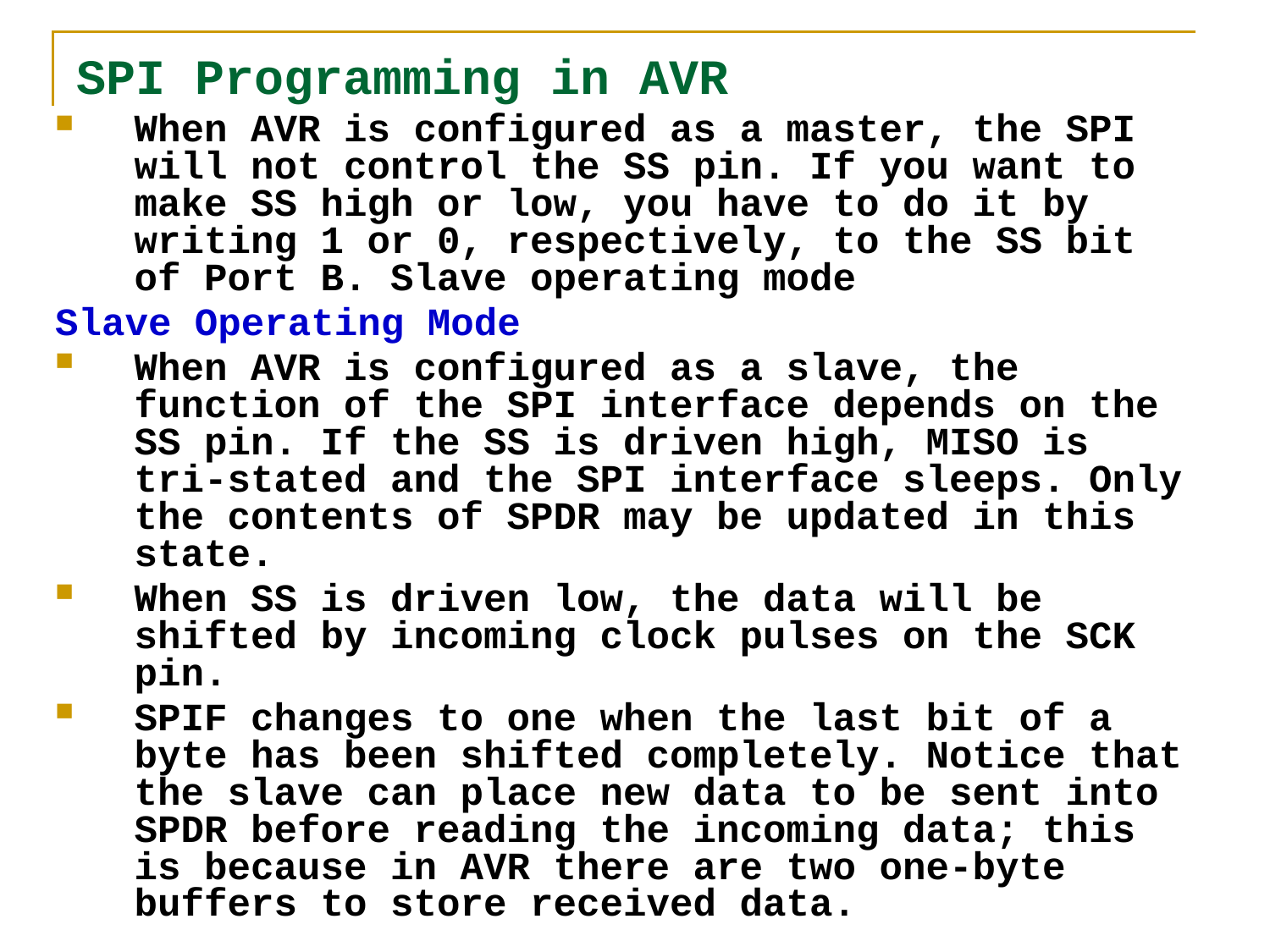

# SPI Programming in AVR
When AVR is configured as a master, the SPI will not control the SS pin. If you want to make SS high or low, you have to do it by writing 1 or 0, respectively, to the SS bit of Port B. Slave operating mode
Slave Operating Mode
When AVR is configured as a slave, the function of the SPI interface depends on the SS pin. If the SS is driven high, MISO is tri-stated and the SPI interface sleeps. Only the contents of SPDR may be updated in this state.
When SS is driven low, the data will be shifted by incoming clock pulses on the SCK pin.
SPIF changes to one when the last bit of a byte has been shifted completely. Notice that the slave can place new data to be sent into SPDR before reading the incoming data; this is because in AVR there are two one-byte buffers to store received data.